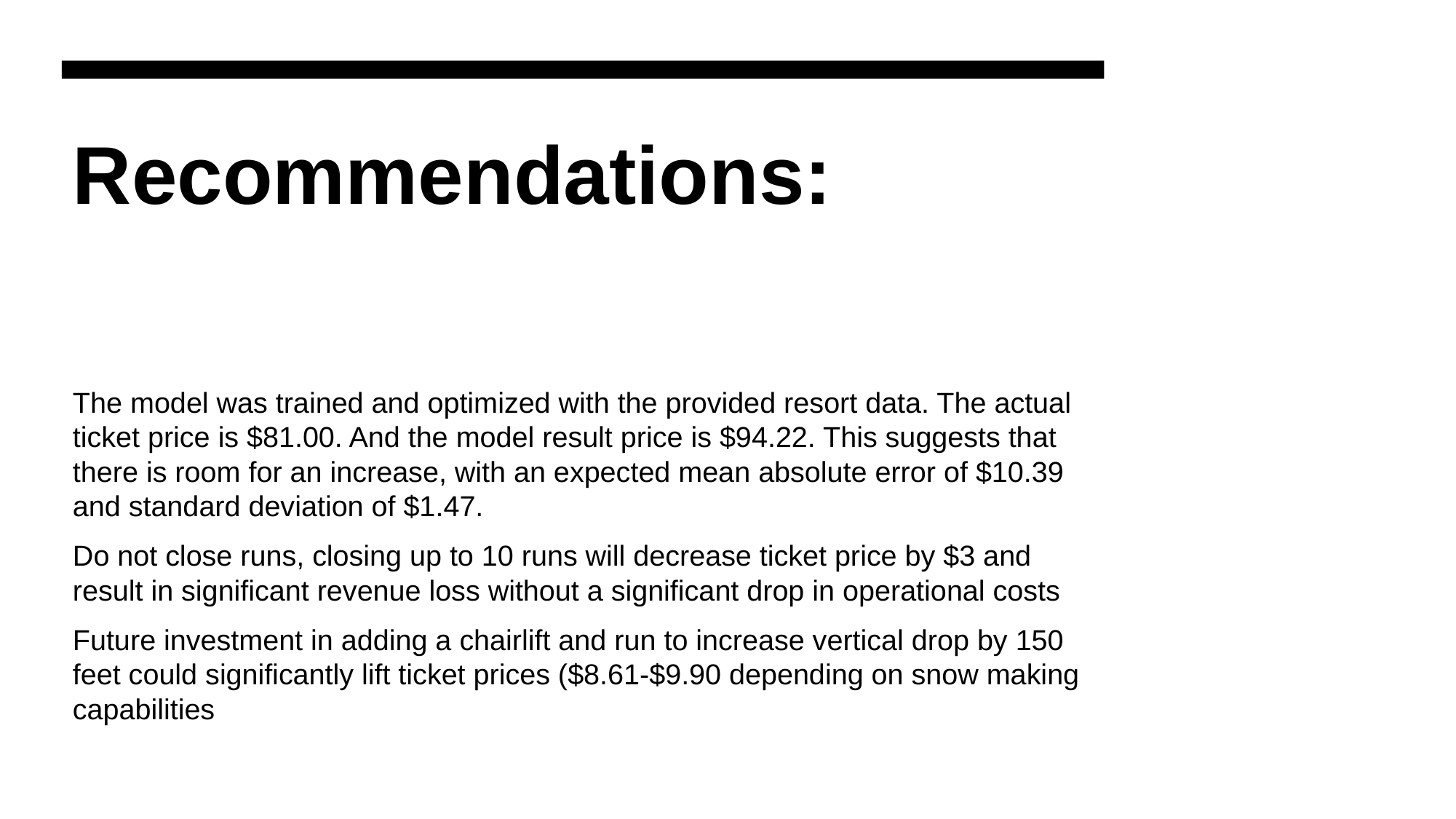

# Recommendations:
The model was trained and optimized with the provided resort data. The actual ticket price is $81.00. And the model result price is $94.22. This suggests that there is room for an increase, with an expected mean absolute error of $10.39 and standard deviation of $1.47.
Do not close runs, closing up to 10 runs will decrease ticket price by $3 and result in significant revenue loss without a significant drop in operational costs
Future investment in adding a chairlift and run to increase vertical drop by 150 feet could significantly lift ticket prices ($8.61-$9.90 depending on snow making capabilities